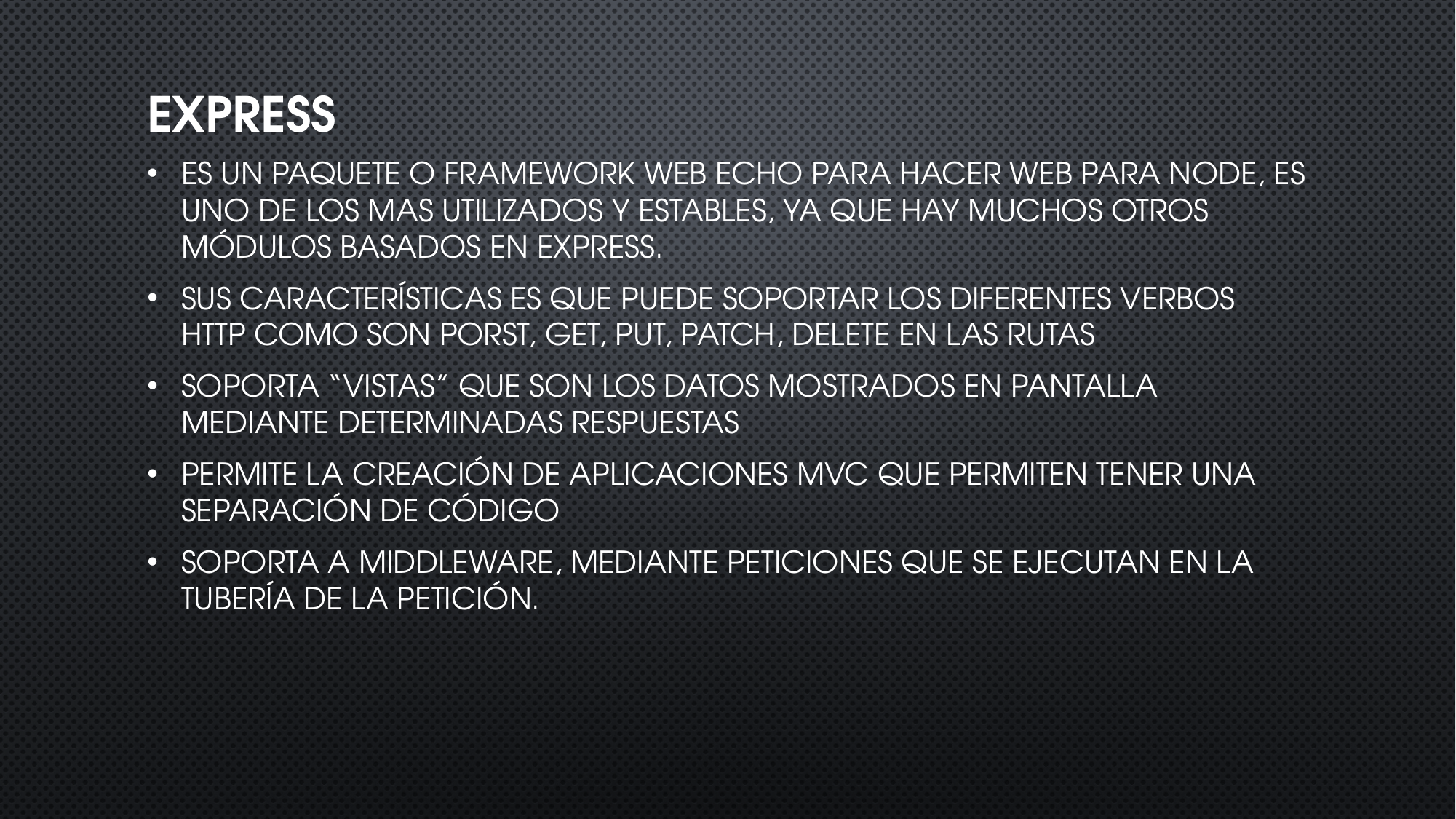

# express
Es un paquete o framework web echo para hacer web para node, es uno de los mas utilizados y estables, ya que hay muchos otros módulos basados en express.
Sus características es que puede soportar los diferentes verbos HTTP como son PORST, GET, PUT, PATCH, DELETE en las rutas
Soporta “vistas” que son los datos mostrados en pantalla mediante determinadas respuestas
Permite la creación de aplicaciones MVC que permiten tener una separación de código
Soporta a MIDDLEWARE, mediante peticiones que se ejecutan en la tubería de la petición.